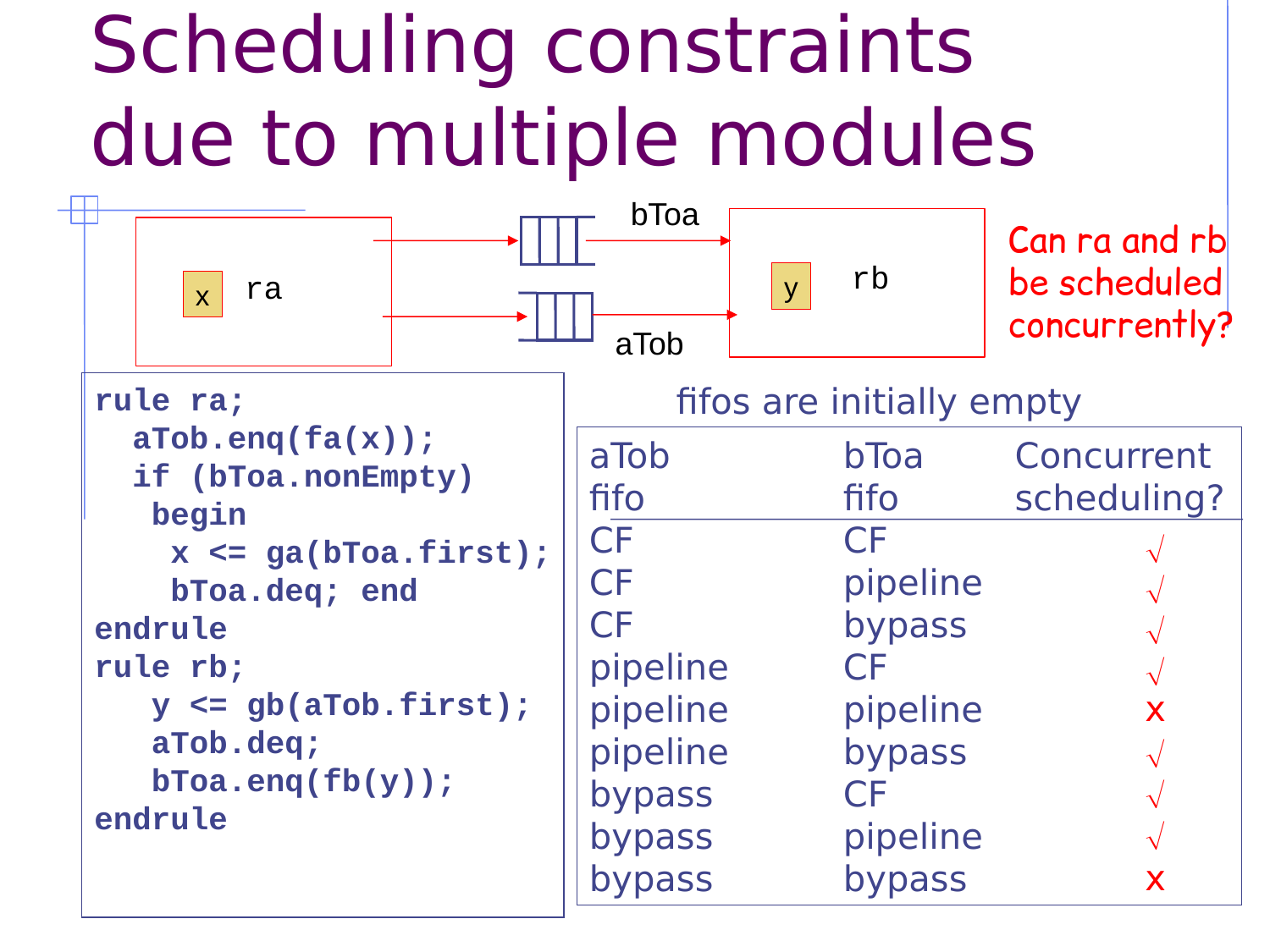

February 27, 2013
http://csg.csail.mit.edu/6.375
L07-13
Scheduling constraints due to multiple modules
bToa

Can ra and rb be scheduled concurrently?

rb
ra
y

x

aTob

rule ra;
  aTob.enq(fa(x));
  if (bToa.nonEmpty)
   begin
    x <= ga(bToa.first);
    bToa.deq; end
endrule
rule rb;
   y <= gb(aTob.first);
   aTob.deq;
   bToa.enq(fb(y));
endrule
fifos are initially empty
aTob		bToa	    Concurrent
fifo		fifo	    scheduling?
CF		CF
CF		pipeline
CF		bypass
pipeline	CF
pipeline	pipeline
pipeline	bypass
bypass		CF
bypass		pipeline
bypass		bypass

√
√
√
√
x
√
√
√
x